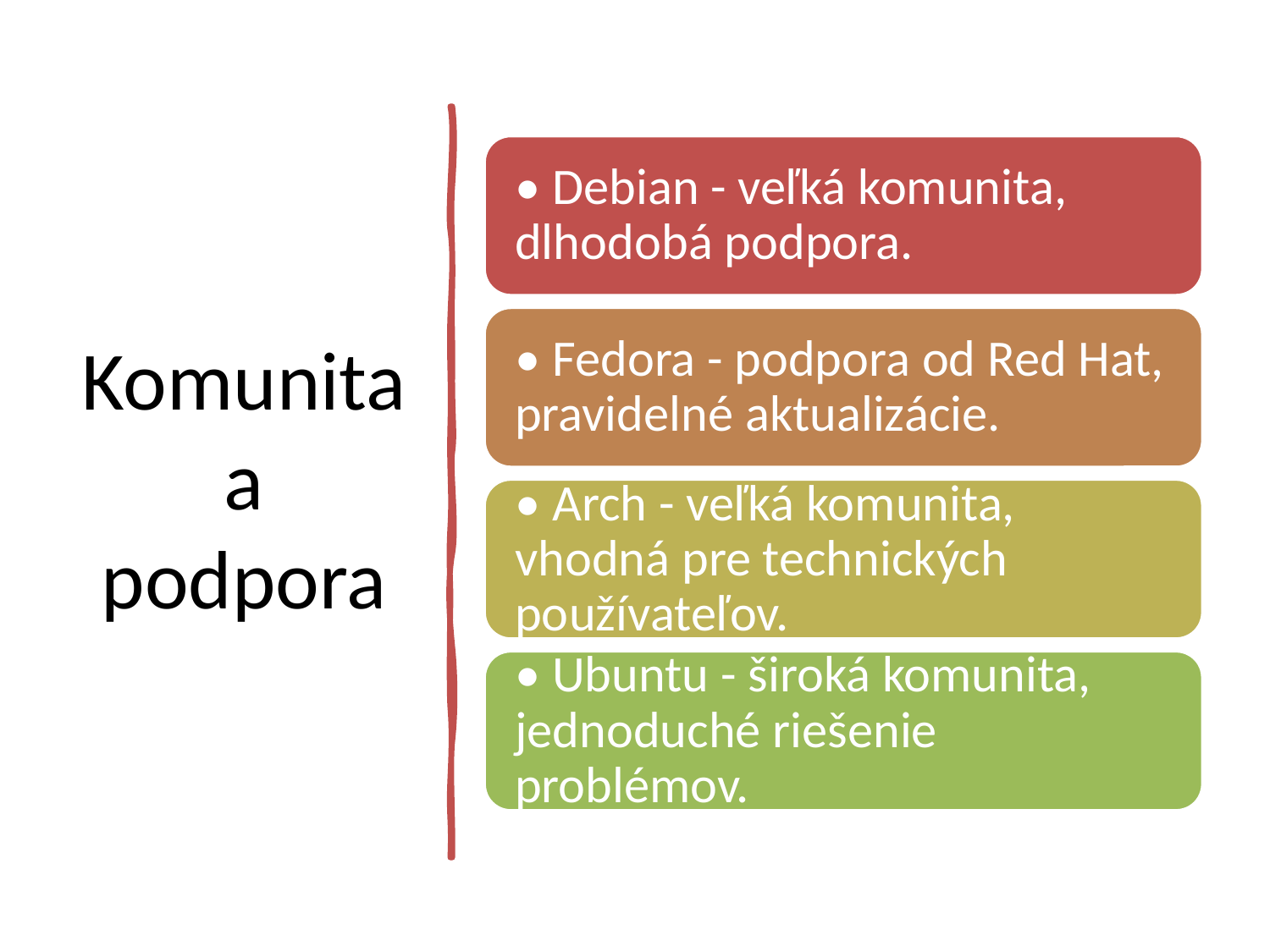

• Debian - veľká komunita, dlhodobá podpora.
• Fedora - podpora od Red Hat, pravidelné aktualizácie.
• Arch - veľká komunita, vhodná pre technických používateľov.
• Ubuntu - široká komunita, jednoduché riešenie problémov.
# Komunita a podpora